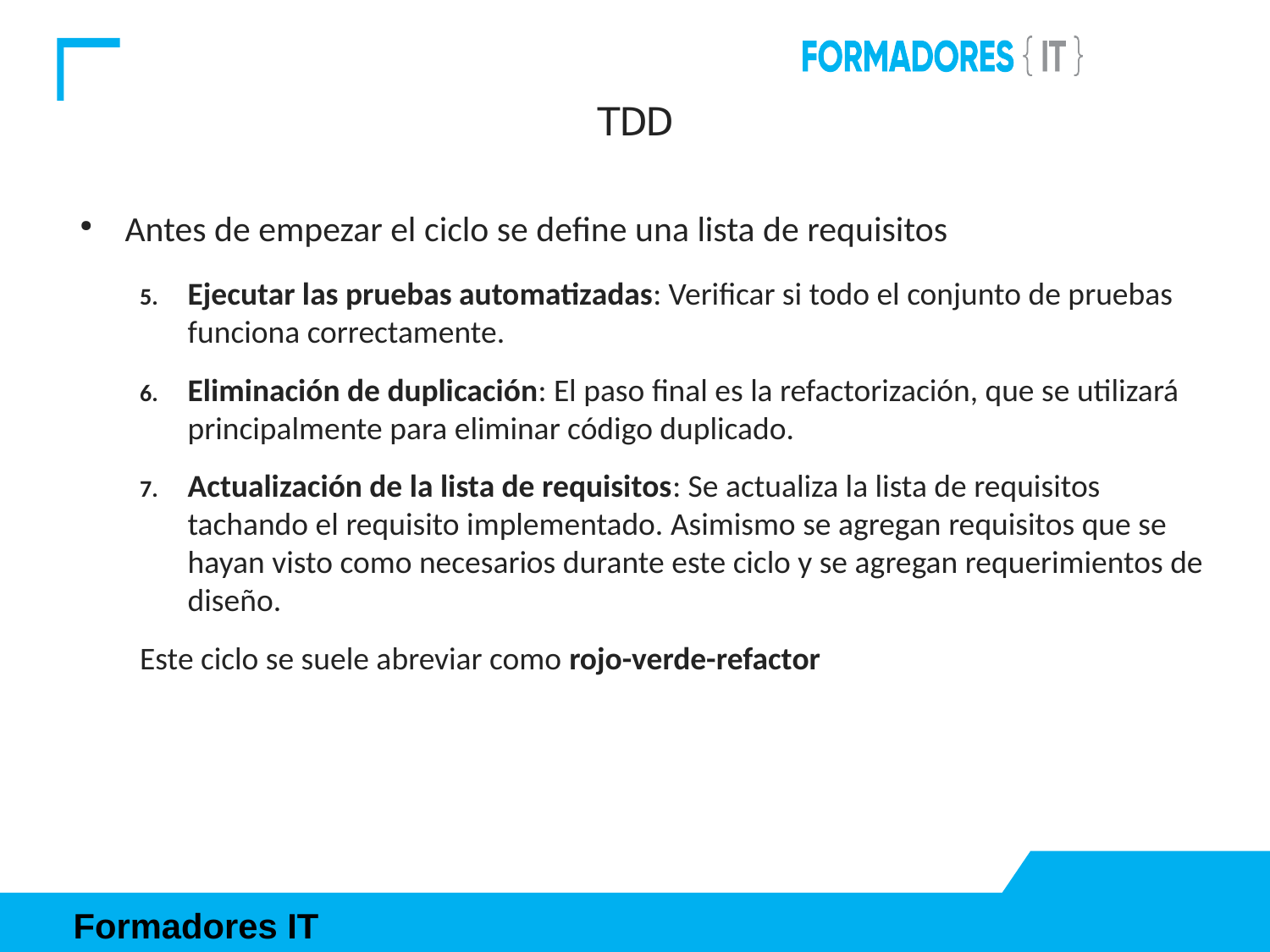

TDD
Antes de empezar el ciclo se define una lista de requisitos
Ejecutar las pruebas automatizadas: Verificar si todo el conjunto de pruebas funciona correctamente.
Eliminación de duplicación: El paso final es la refactorización, que se utilizará principalmente para eliminar código duplicado.
Actualización de la lista de requisitos: Se actualiza la lista de requisitos tachando el requisito implementado. Asimismo se agregan requisitos que se hayan visto como necesarios durante este ciclo y se agregan requerimientos de diseño.
Este ciclo se suele abreviar como rojo-verde-refactor